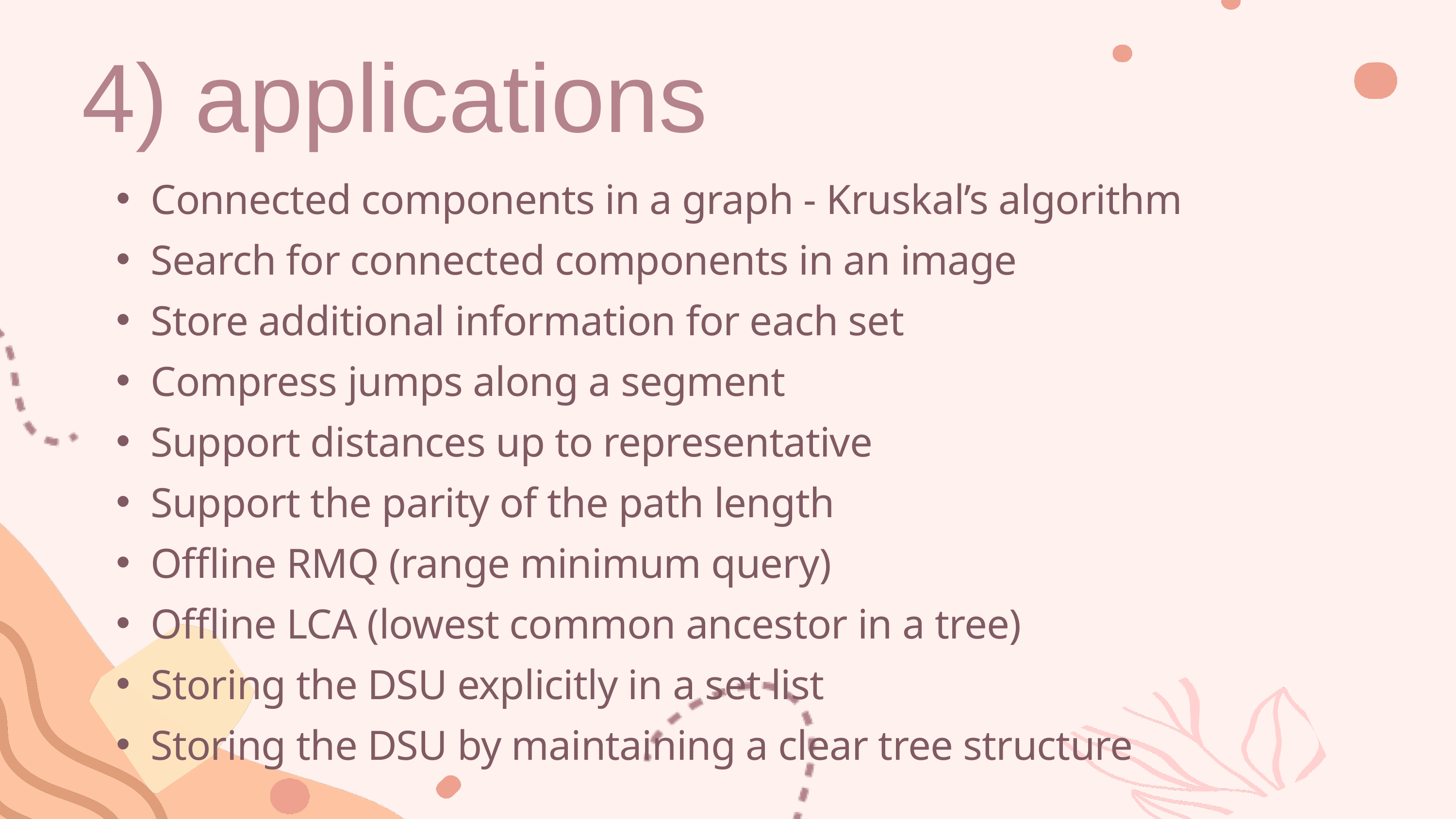

4) applications

Connected components in a graph - Kruskal’s algorithm
Search for connected components in an image
Store additional information for each set
Compress jumps along a segment
Support distances up to representative
Support the parity of the path length
Offline RMQ (range minimum query)
Offline LCA (lowest common ancestor in a tree)
Storing the DSU explicitly in a set list
Storing the DSU by maintaining a clear tree structure